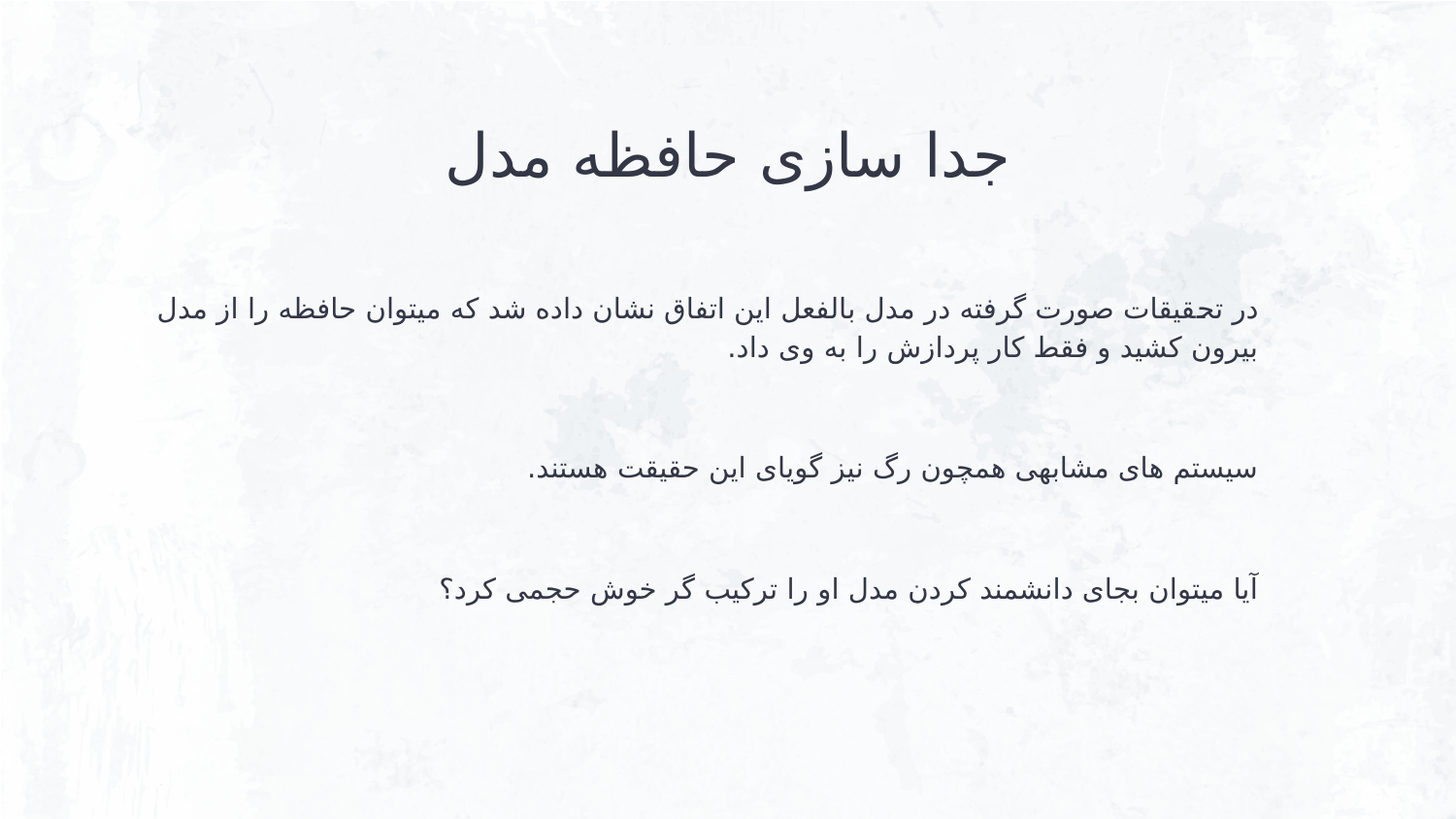

# جدا سازی حافظه مدل

در تحقیقات صورت گرفته در مدل بالفعل این اتفاق نشان داده شد که میتوان حافظه را از مدل بیرون کشید و فقط کار پردازش را به وی داد.

سیستم های مشابهی همچون رگ نیز گویای این حقیقت هستند.

آیا میتوان بجای دانشمند کردن مدل او را ترکیب گر خوش حجمی کرد؟